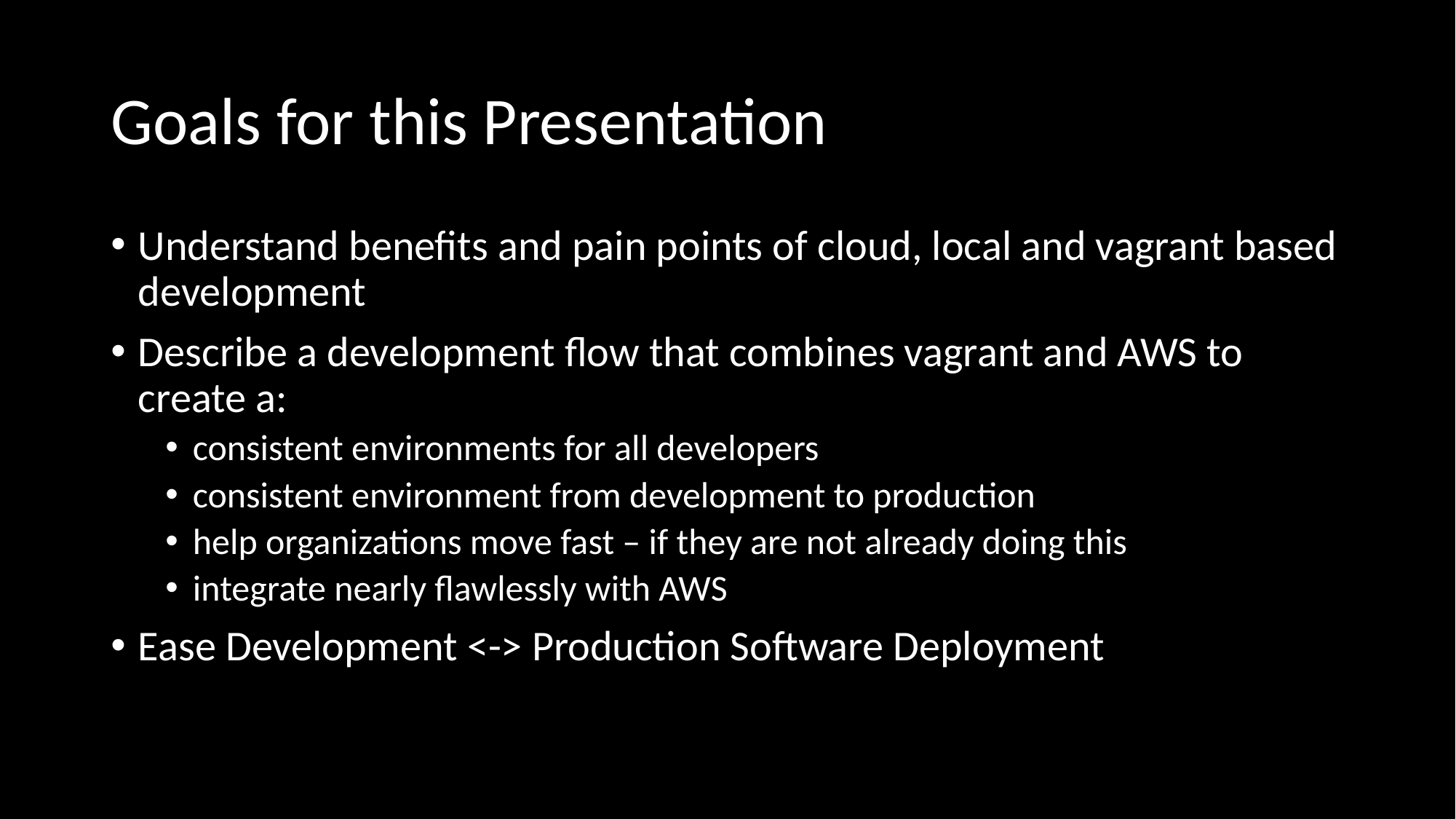

# Goals for this Presentation
Understand benefits and pain points of cloud, local and vagrant based development
Describe a development flow that combines vagrant and AWS to create a:
consistent environments for all developers
consistent environment from development to production
help organizations move fast – if they are not already doing this
integrate nearly flawlessly with AWS
Ease Development <-> Production Software Deployment